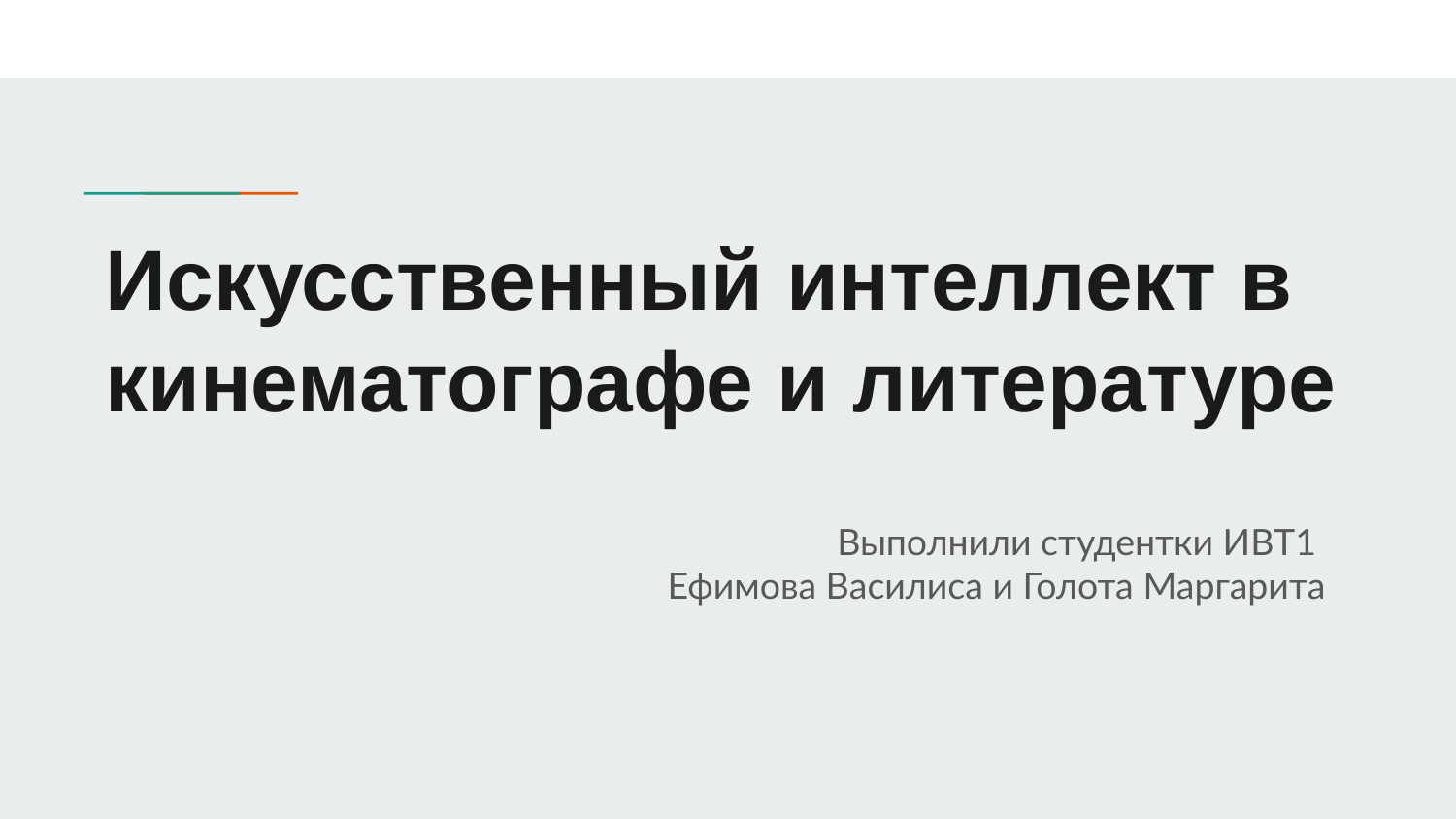

# Искусственный интеллект в кинематографе и литературе
Выполнили студентки ИВТ1
Ефимова Василиса и Голота Маргарита